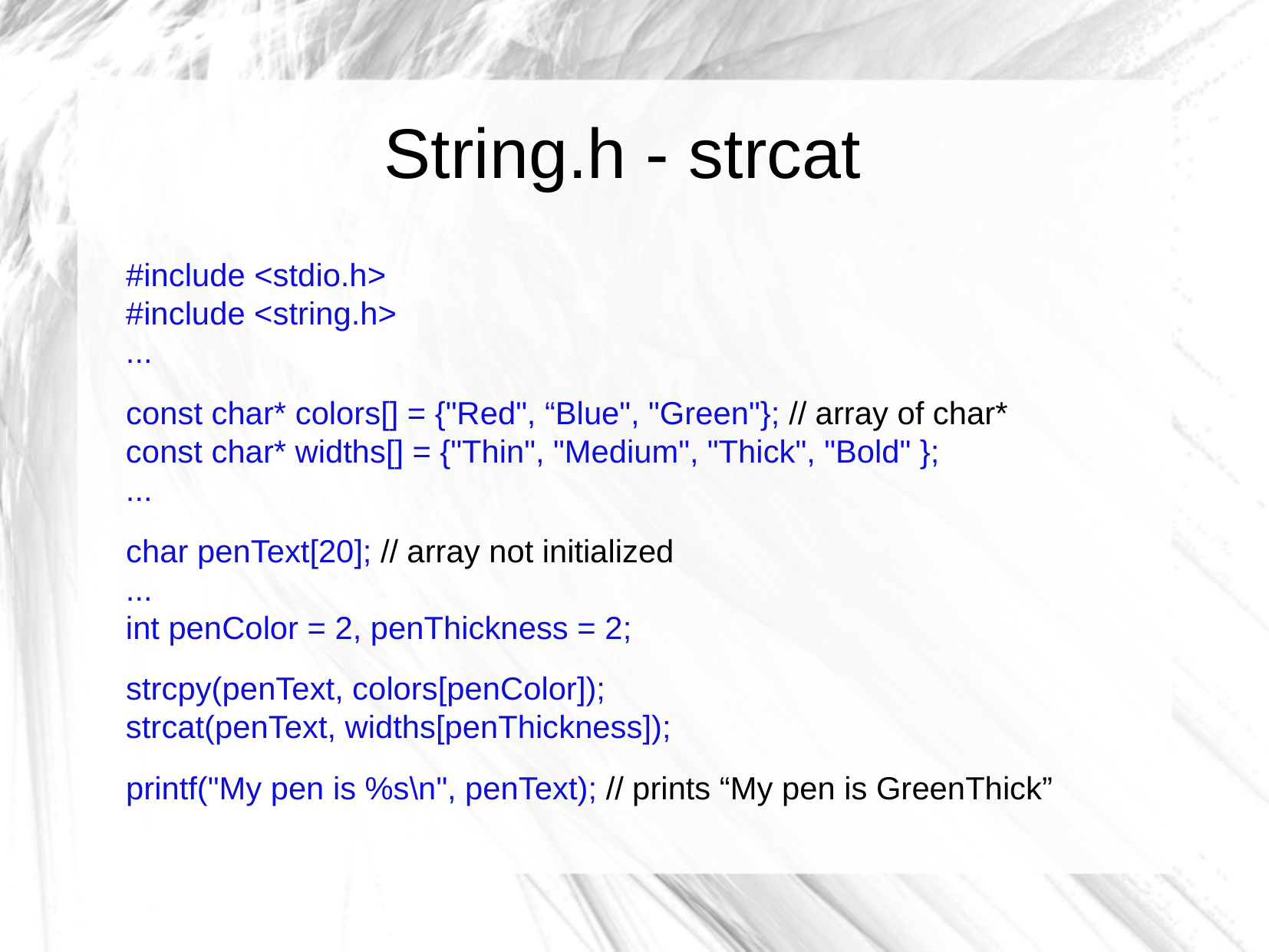

String.h - strcat
    #include <stdio.h>
    #include <string.h>
    ...
    const char* colors[] = {"Red", “Blue", "Green"}; // array of char*
    const char* widths[] = {"Thin", "Medium", "Thick", "Bold" };
    ...
    char penText[20]; // array not initialized
    ...
    int penColor = 2, penThickness = 2;
    strcpy(penText, colors[penColor]);
    strcat(penText, widths[penThickness]);
    printf("My pen is %s\n", penText); // prints “My pen is GreenThick”